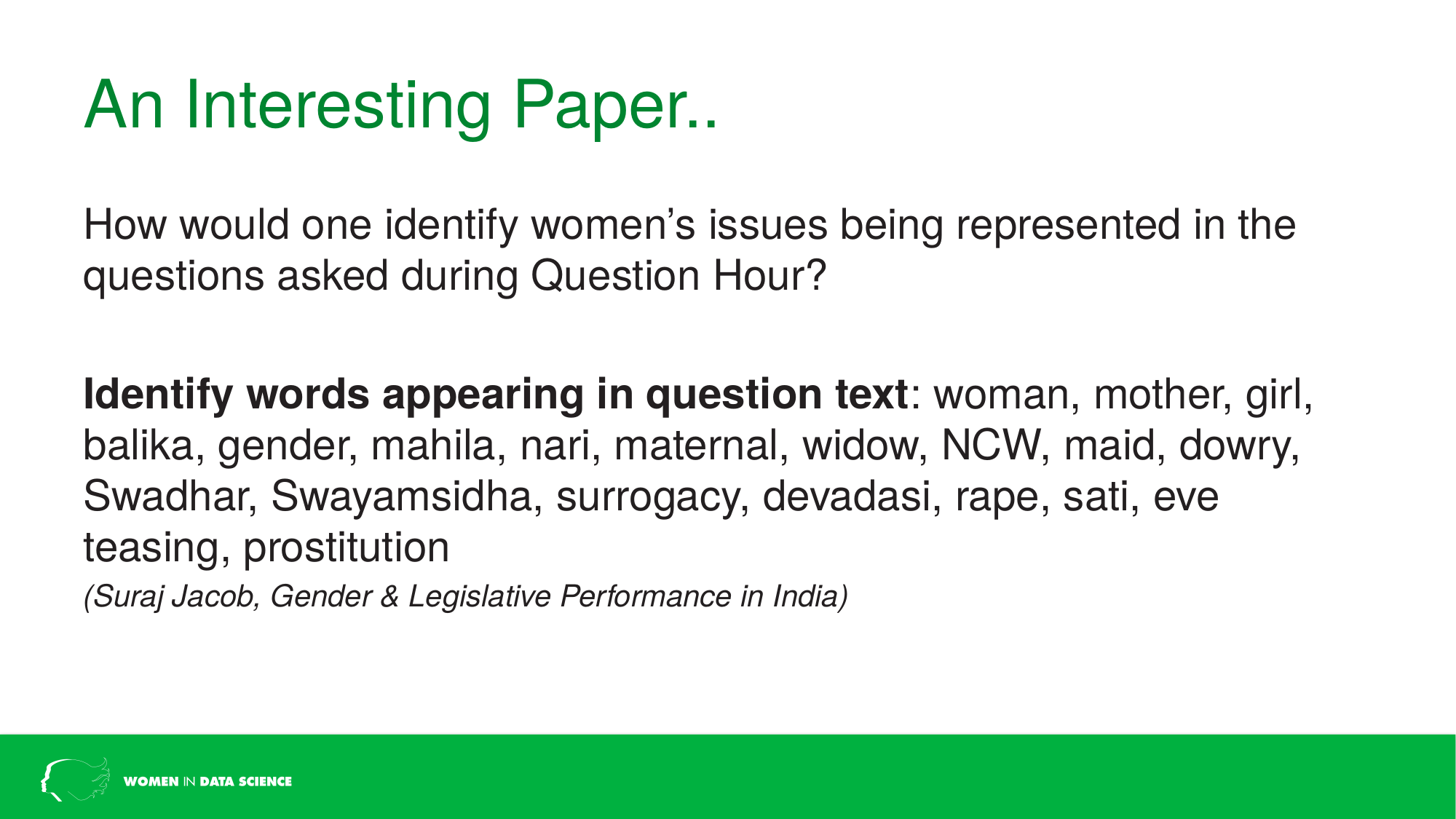

# An Interesting Paper..
How would one identify women’s issues being represented in the questions asked during Question Hour?

Identify words appearing in question text: woman, mother, girl, balika, gender, mahila, nari, maternal, widow, NCW, maid, dowry, Swadhar, Swayamsidha, surrogacy, devadasi, rape, sati, eve teasing, prostitution
(Suraj Jacob, Gender & Legislative Performance in India)